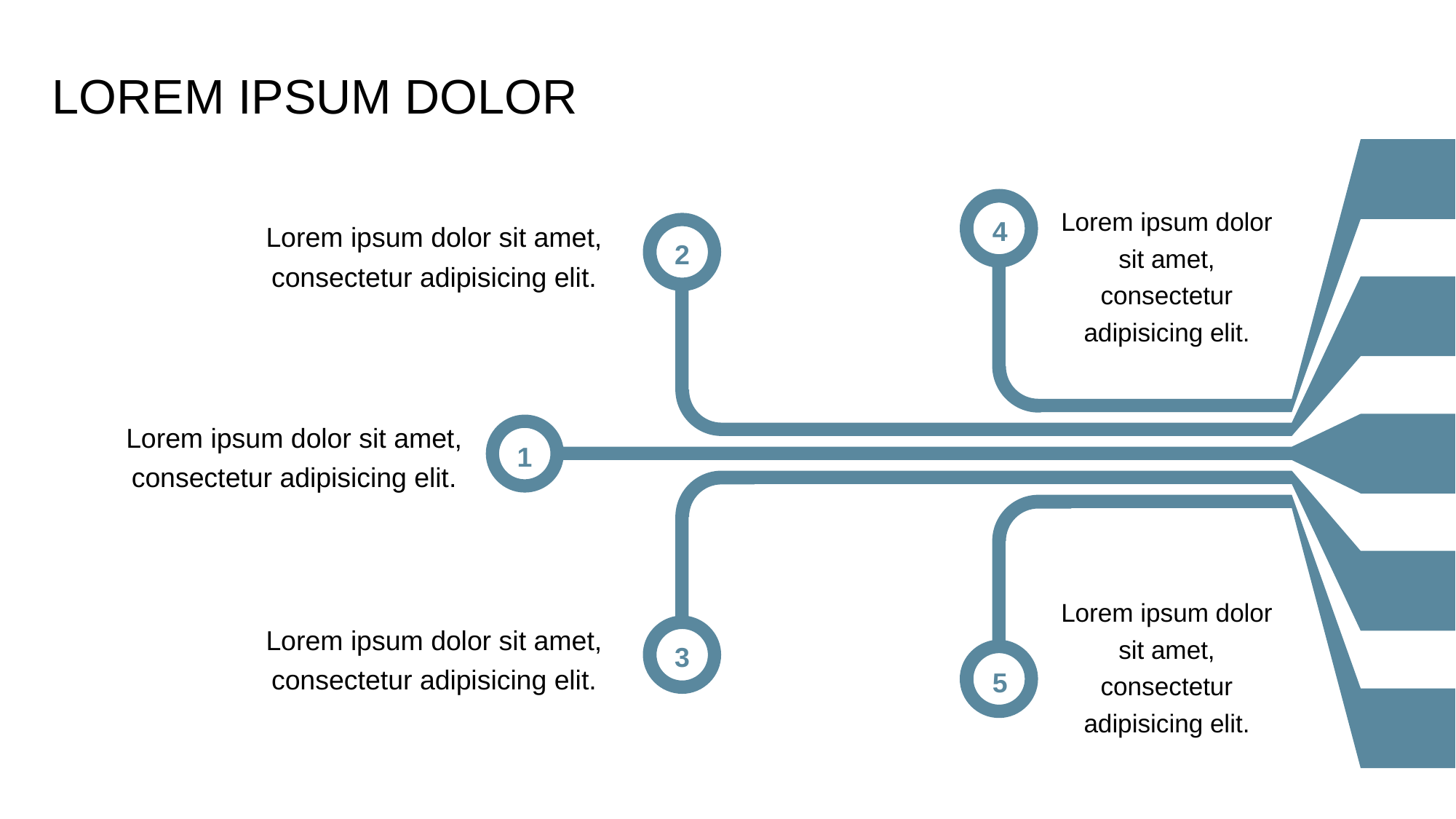

LOREM IPSUM DOLOR

Lorem ipsum dolor sit amet, consectetur adipisicing elit.
4
Lorem ipsum dolor sit amet, consectetur adipisicing elit.

2
Lorem ipsum dolor sit amet, consectetur adipisicing elit.

1

Lorem ipsum dolor sit amet, consectetur adipisicing elit.
Lorem ipsum dolor sit amet, consectetur adipisicing elit.
3
5